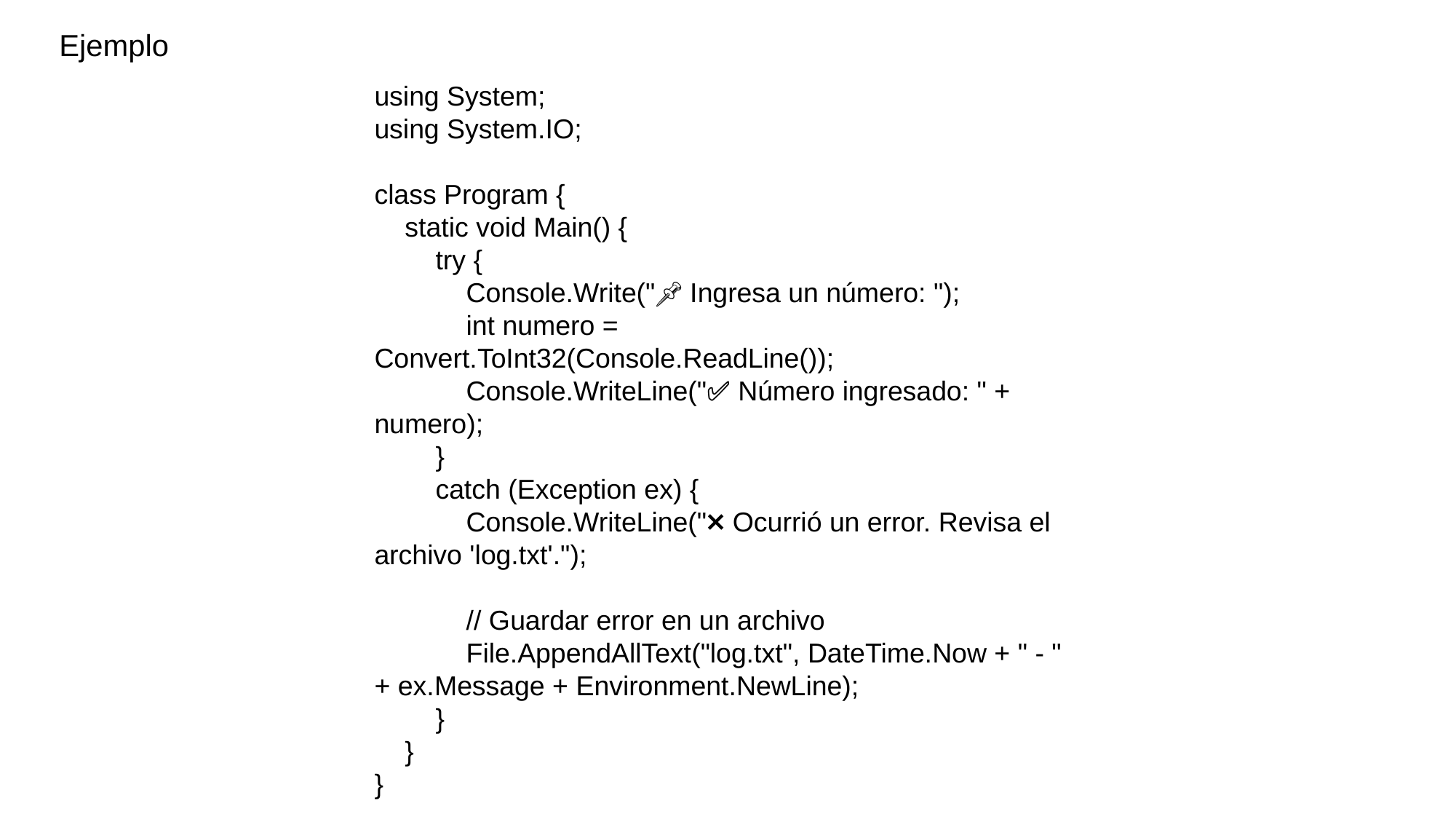

# Ejemplo
using System;
using System.IO;

class Program {
    static void Main() {
        try {
            Console.Write("📌 Ingresa un número: ");
            int numero = Convert.ToInt32(Console.ReadLine());
            Console.WriteLine("✅ Número ingresado: " + numero);
        }
        catch (Exception ex) {
            Console.WriteLine("❌ Ocurrió un error. Revisa el archivo 'log.txt'.");

            // Guardar error en un archivo
            File.AppendAllText("log.txt", DateTime.Now + " - " + ex.Message + Environment.NewLine);
        }
    }
}